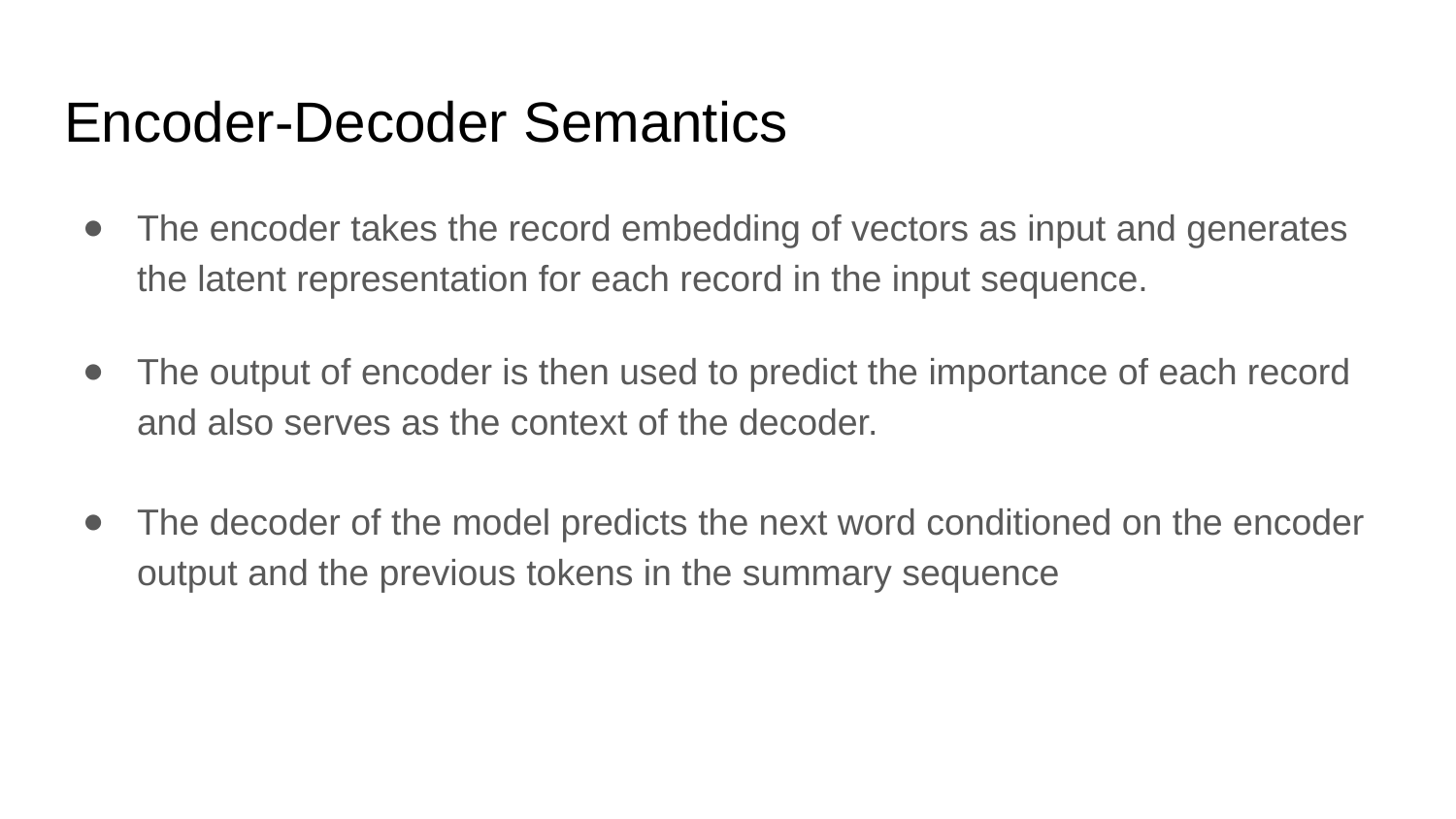

# Encoder-Decoder Semantics
The encoder takes the record embedding of vectors as input and generates the latent representation for each record in the input sequence.
The output of encoder is then used to predict the importance of each record and also serves as the context of the decoder.
The decoder of the model predicts the next word conditioned on the encoder output and the previous tokens in the summary sequence